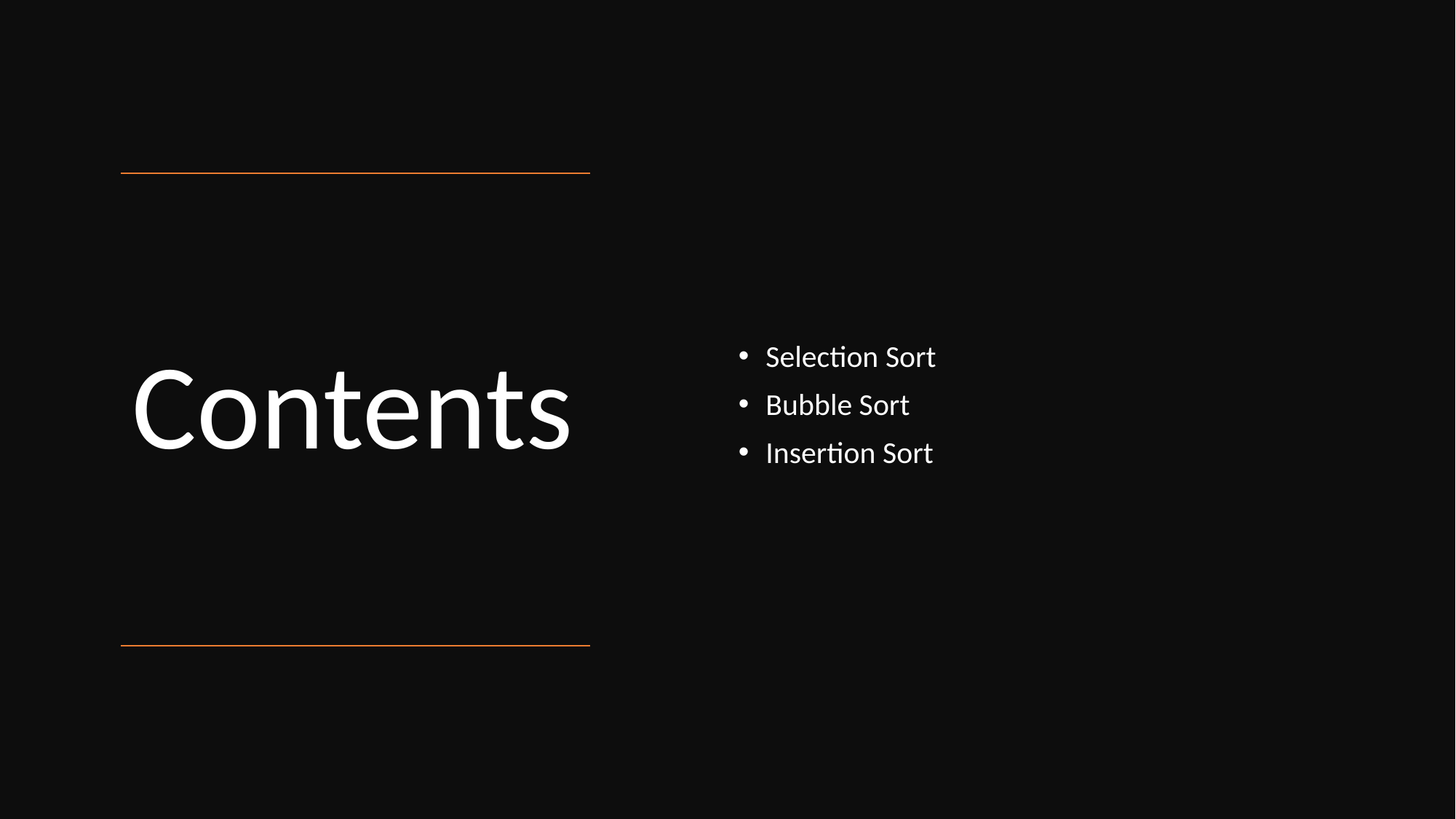

Selection Sort
Bubble Sort
Insertion Sort
# Contents